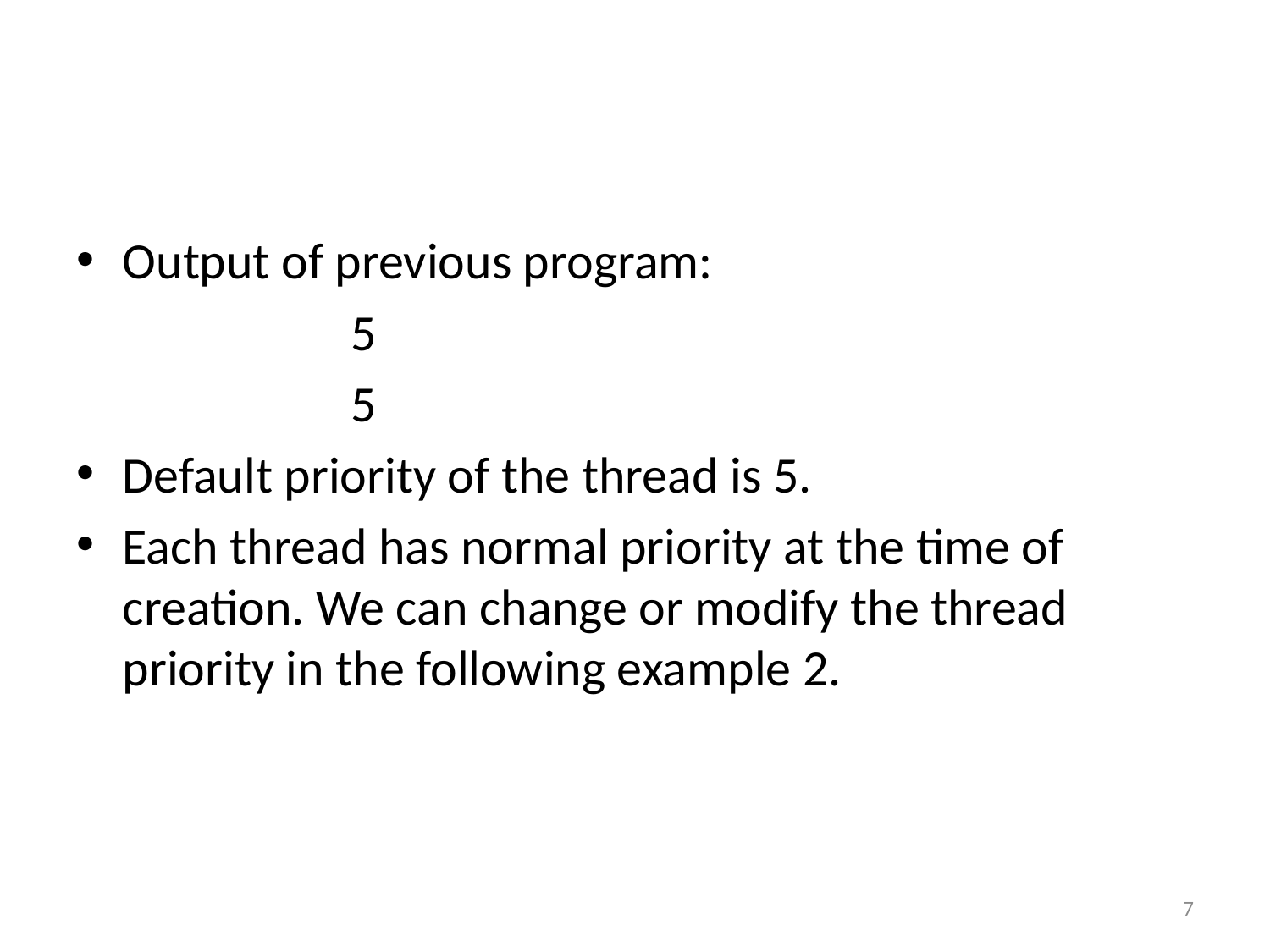

#
Output of previous program:
			5
			5
Default priority of the thread is 5.
Each thread has normal priority at the time of creation. We can change or modify the thread priority in the following example 2.

7